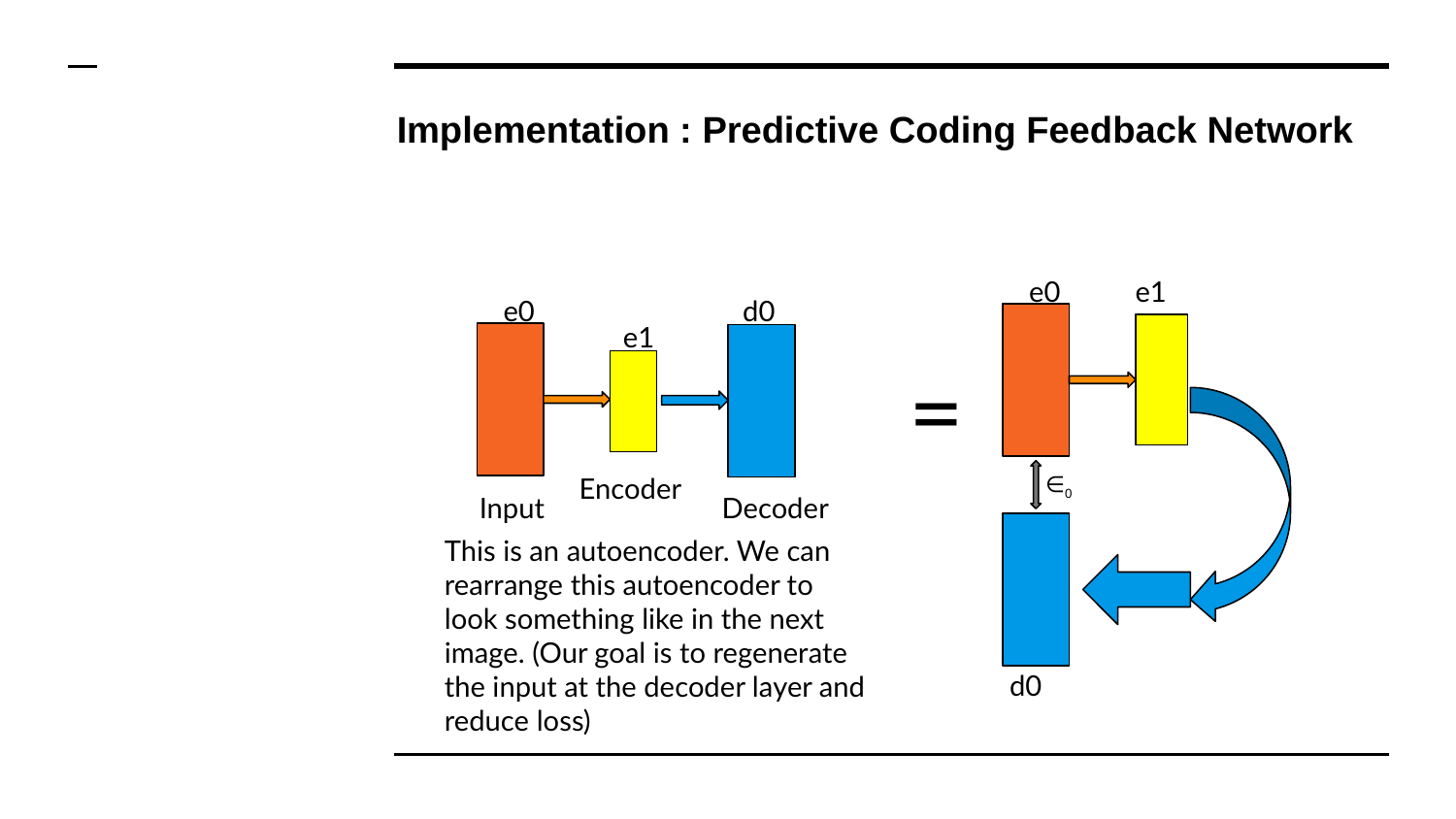

# Implementation : Predictive Coding Feedback Network
e0
e1
e0
d0

e1

=

∈0
Encoder

Input
Decoder

This is an autoencoder. We can rearrange this autoencoder to look something like in the next image. (Our goal is to regenerate the input at the decoder layer and reduce loss)

d0